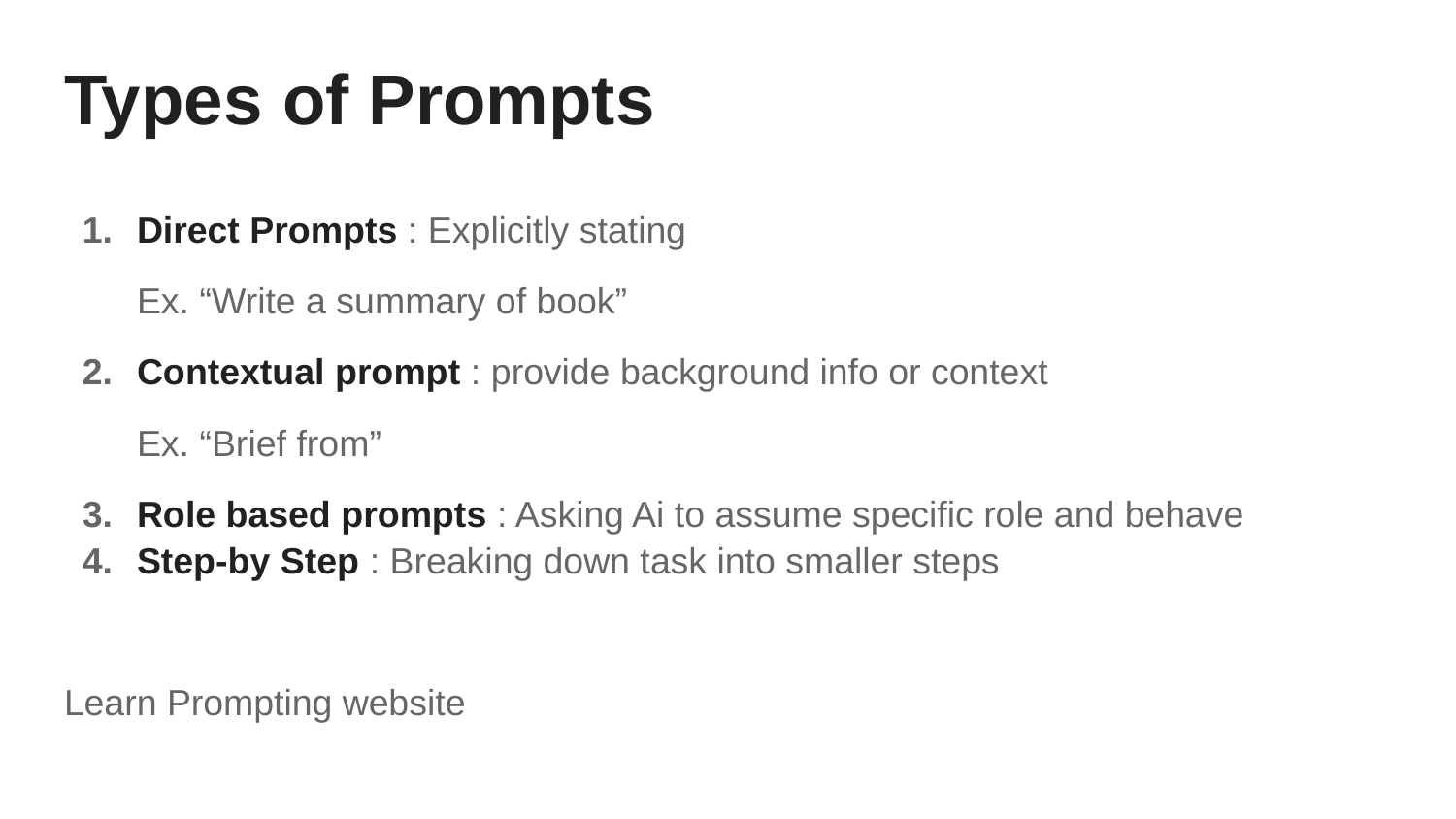

# Types of Prompts
Direct Prompts : Explicitly stating
Ex. “Write a summary of book”
Contextual prompt : provide background info or context
Ex. “Brief from”
Role based prompts : Asking Ai to assume specific role and behave
Step-by Step : Breaking down task into smaller steps

Learn Prompting website